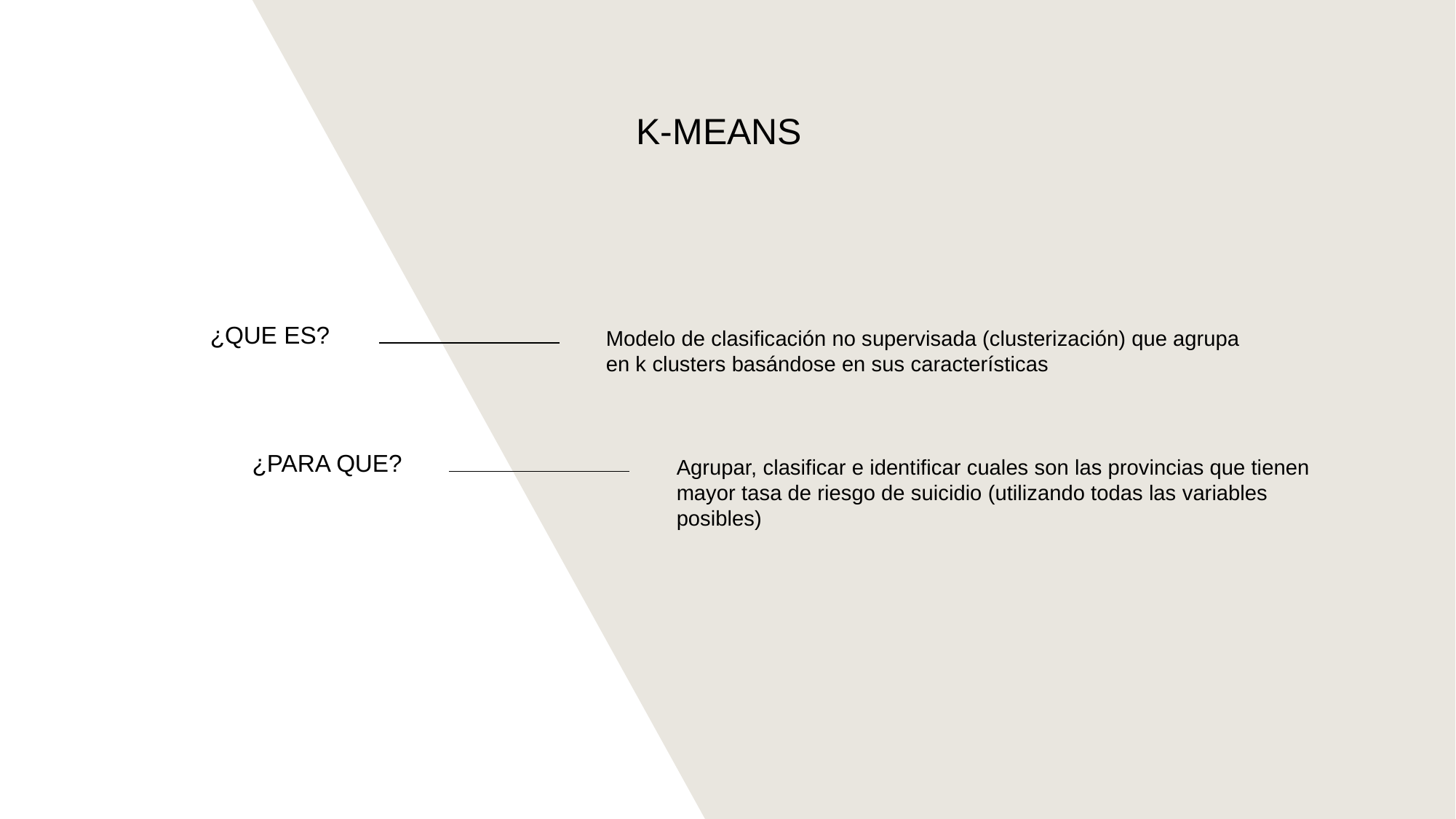

K-MEANS
¿QUE ES?
Modelo de clasificación no supervisada (clusterización) que agrupa en k clusters basándose en sus características
¿PARA QUE?
Agrupar, clasificar e identificar cuales son las provincias que tienen mayor tasa de riesgo de suicidio (utilizando todas las variables posibles)